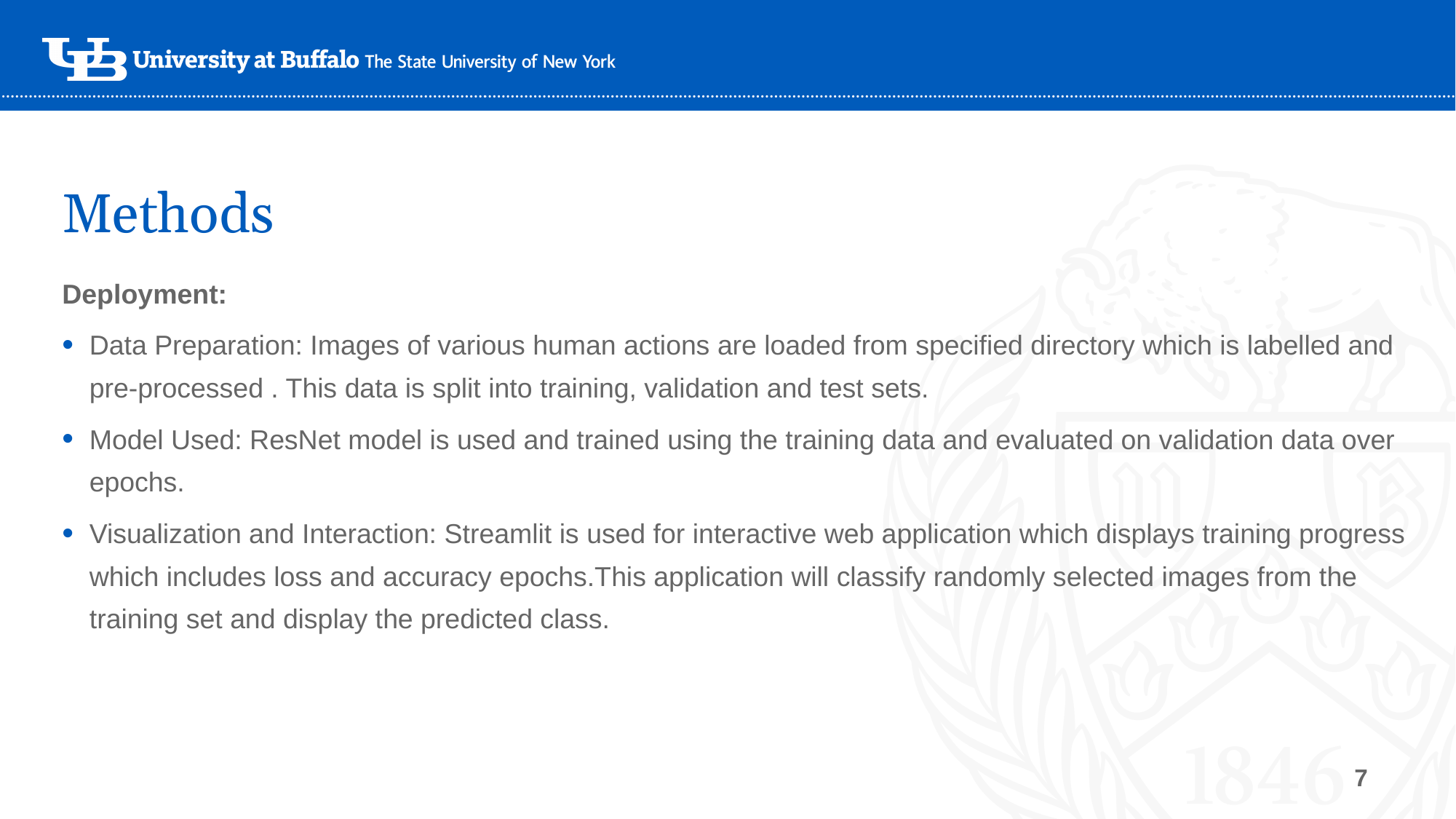

# Methods
Deployment:
Data Preparation: Images of various human actions are loaded from specified directory which is labelled and pre-processed . This data is split into training, validation and test sets.
Model Used: ResNet model is used and trained using the training data and evaluated on validation data over epochs.
Visualization and Interaction: Streamlit is used for interactive web application which displays training progress which includes loss and accuracy epochs.This application will classify randomly selected images from the training set and display the predicted class.
7